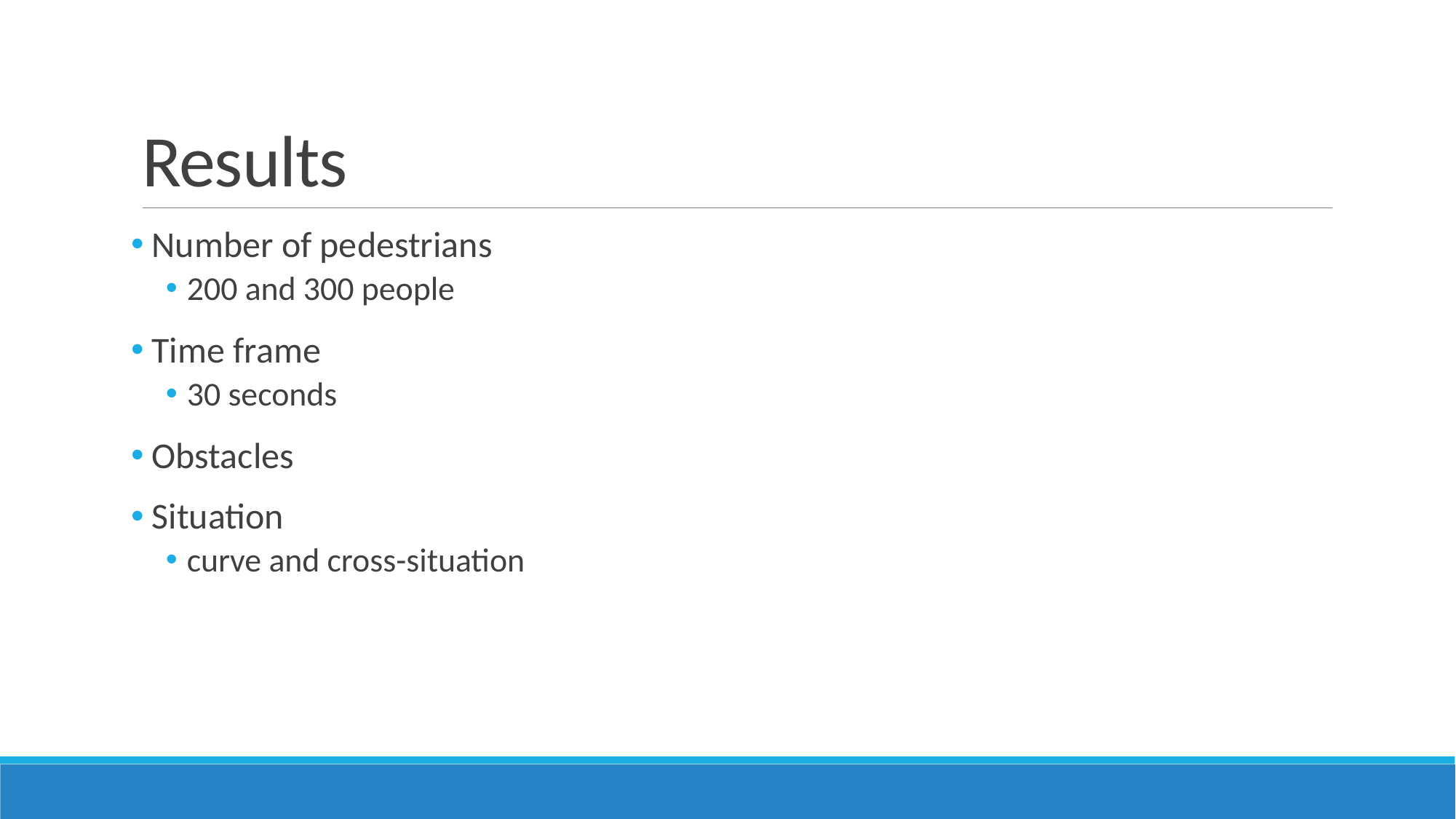

# Results
Number of pedestrians
200 and 300 people
Time frame
30 seconds
Obstacles
Situation
curve and cross-situation